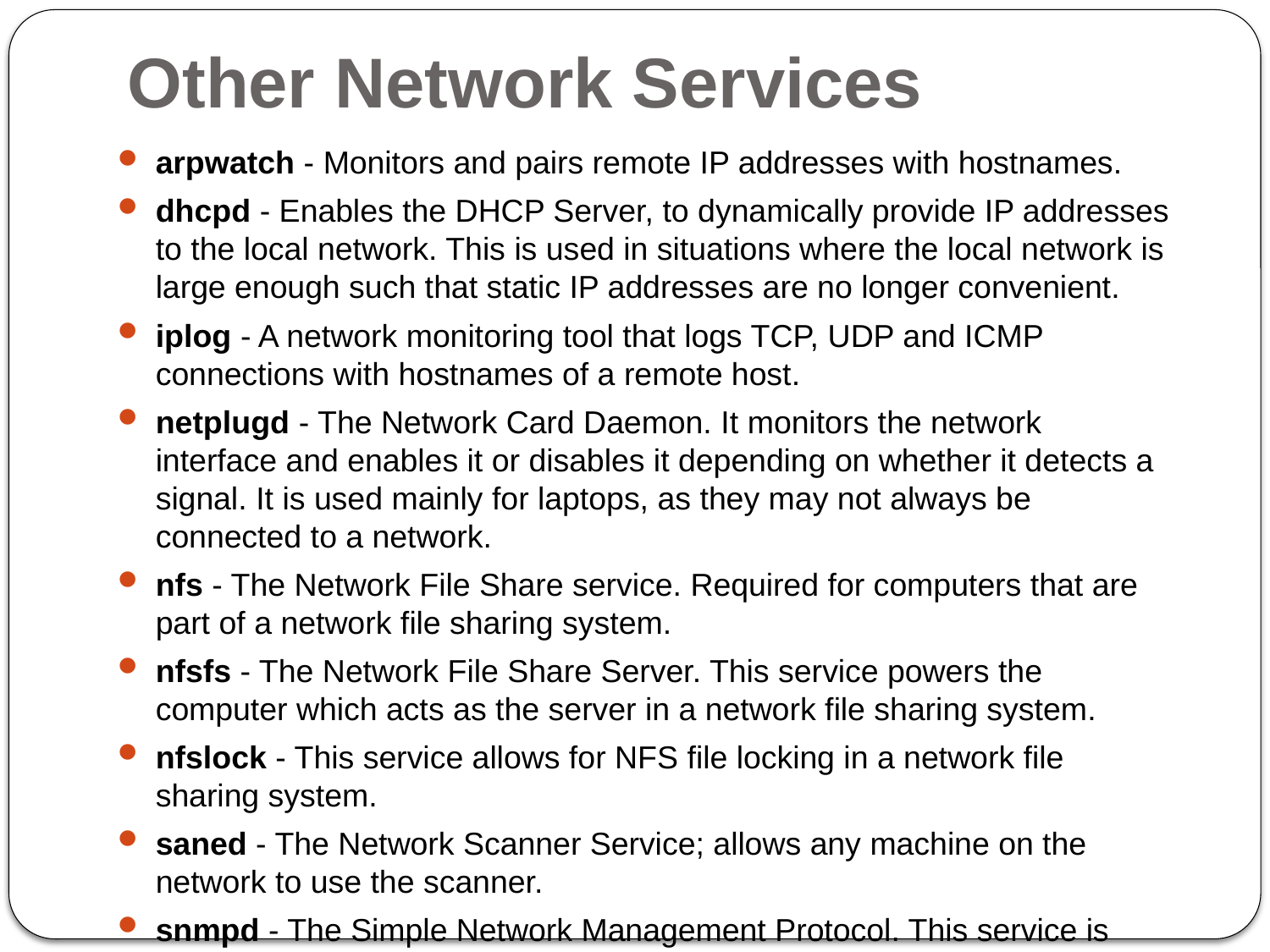

# Other Network Services
arpwatch - Monitors and pairs remote IP addresses with hostnames.
dhcpd - Enables the DHCP Server, to dynamically provide IP addresses to the local network. This is used in situations where the local network is large enough such that static IP addresses are no longer convenient.
iplog - A network monitoring tool that logs TCP, UDP and ICMP connections with hostnames of a remote host.
netplugd - The Network Card Daemon. It monitors the network interface and enables it or disables it depending on whether it detects a signal. It is used mainly for laptops, as they may not always be connected to a network.
nfs - The Network File Share service. Required for computers that are part of a network file sharing system.
nfsfs - The Network File Share Server. This service powers the computer which acts as the server in a network file sharing system.
nfslock - This service allows for NFS file locking in a network file sharing system.
saned - The Network Scanner Service; allows any machine on the network to use the scanner.
snmpd - The Simple Network Management Protocol. This service is used in a small network environment, like a home office network.